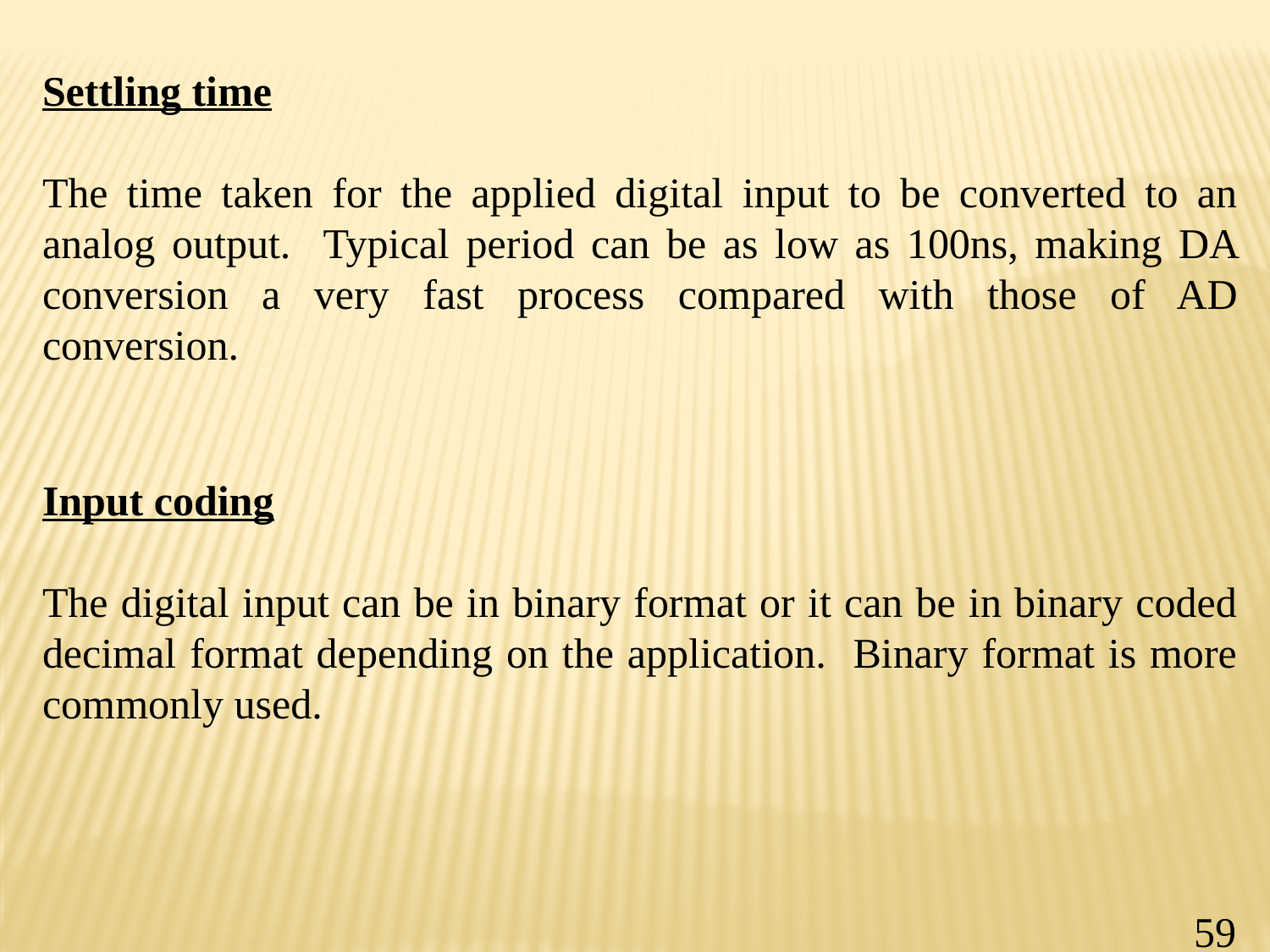

Settling time

The time taken for the applied digital input to be converted to an analog output.  Typical period can be as low as 100ns, making DA conversion a very fast process compared with those of AD conversion.

Input coding

The digital input can be in binary format or it can be in binary coded decimal format depending on the application.  Binary format is more commonly used.
59